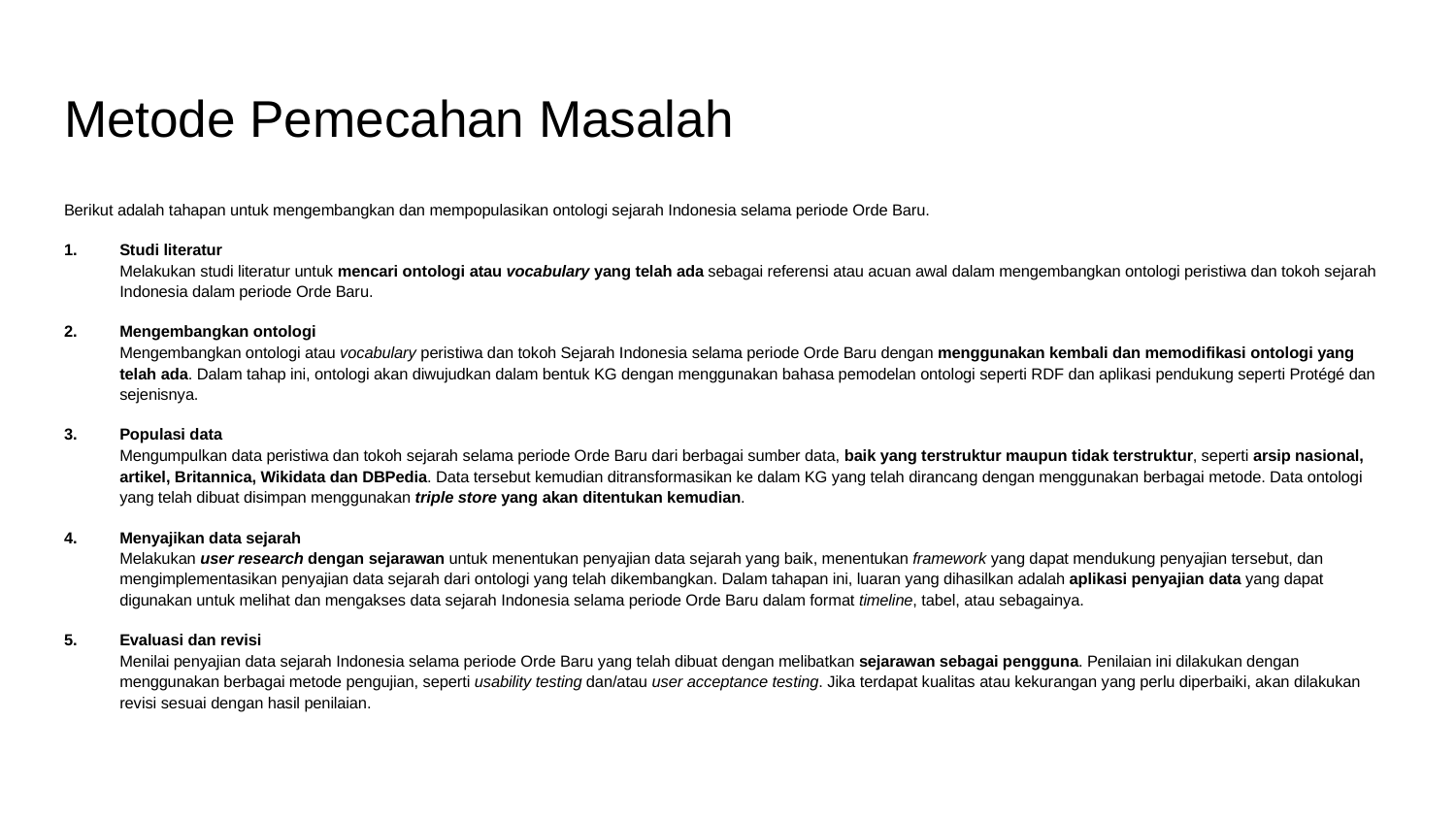

# Metode Pemecahan Masalah
Berikut adalah tahapan untuk mengembangkan dan mempopulasikan ontologi sejarah Indonesia selama periode Orde Baru.
Studi literatur
Melakukan studi literatur untuk mencari ontologi atau vocabulary yang telah ada sebagai referensi atau acuan awal dalam mengembangkan ontologi peristiwa dan tokoh sejarah Indonesia dalam periode Orde Baru.
Mengembangkan ontologi
Mengembangkan ontologi atau vocabulary peristiwa dan tokoh Sejarah Indonesia selama periode Orde Baru dengan menggunakan kembali dan memodifikasi ontologi yang telah ada. Dalam tahap ini, ontologi akan diwujudkan dalam bentuk KG dengan menggunakan bahasa pemodelan ontologi seperti RDF dan aplikasi pendukung seperti Protégé dan sejenisnya.
Populasi data
Mengumpulkan data peristiwa dan tokoh sejarah selama periode Orde Baru dari berbagai sumber data, baik yang terstruktur maupun tidak terstruktur, seperti arsip nasional, artikel, Britannica, Wikidata dan DBPedia. Data tersebut kemudian ditransformasikan ke dalam KG yang telah dirancang dengan menggunakan berbagai metode. Data ontologi yang telah dibuat disimpan menggunakan triple store yang akan ditentukan kemudian.
Menyajikan data sejarah
Melakukan user research dengan sejarawan untuk menentukan penyajian data sejarah yang baik, menentukan framework yang dapat mendukung penyajian tersebut, dan mengimplementasikan penyajian data sejarah dari ontologi yang telah dikembangkan. Dalam tahapan ini, luaran yang dihasilkan adalah aplikasi penyajian data yang dapat digunakan untuk melihat dan mengakses data sejarah Indonesia selama periode Orde Baru dalam format timeline, tabel, atau sebagainya.
Evaluasi dan revisi
Menilai penyajian data sejarah Indonesia selama periode Orde Baru yang telah dibuat dengan melibatkan sejarawan sebagai pengguna. Penilaian ini dilakukan dengan menggunakan berbagai metode pengujian, seperti usability testing dan/atau user acceptance testing. Jika terdapat kualitas atau kekurangan yang perlu diperbaiki, akan dilakukan revisi sesuai dengan hasil penilaian.